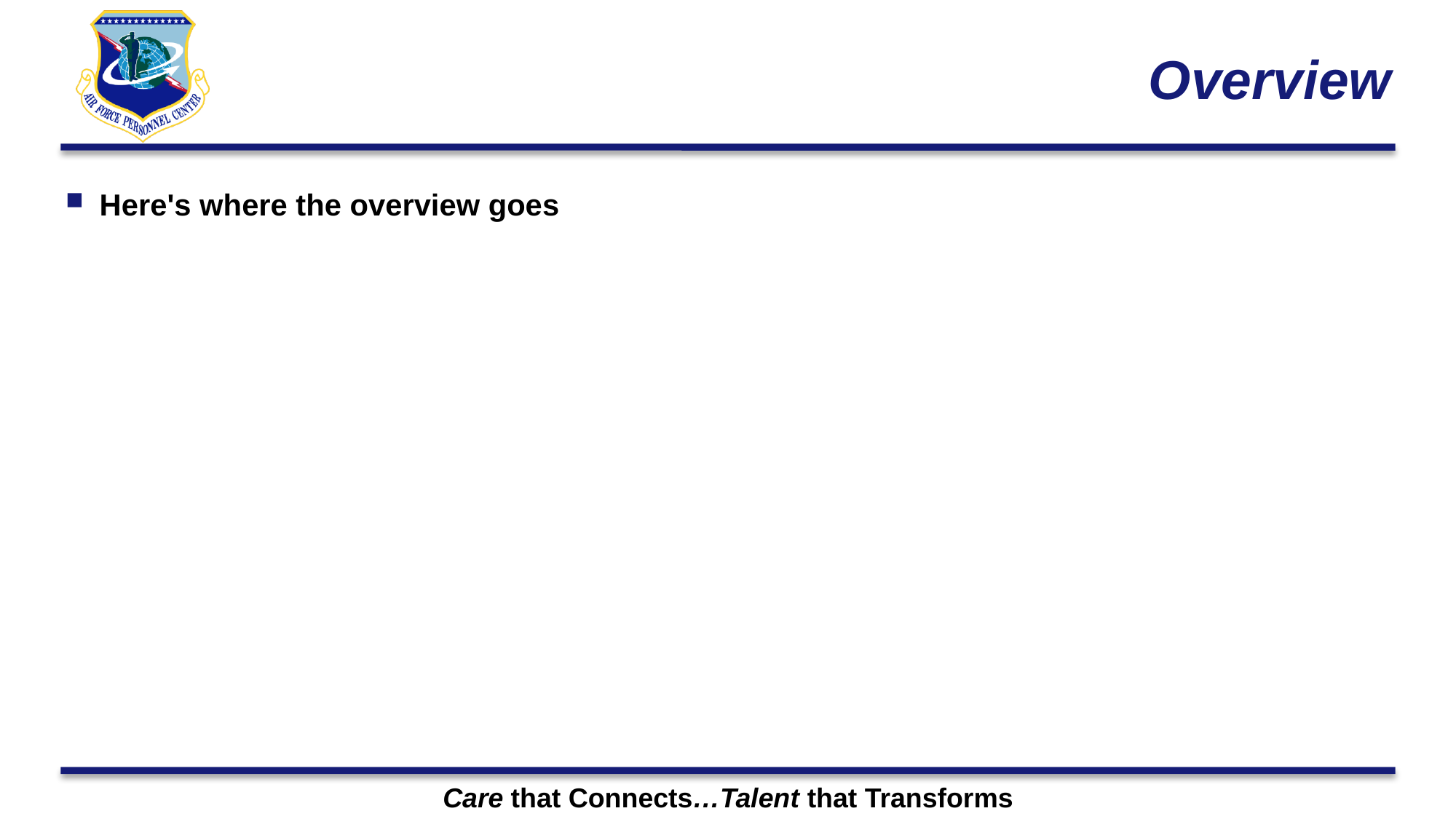

# Overview
Here's where the overview goes